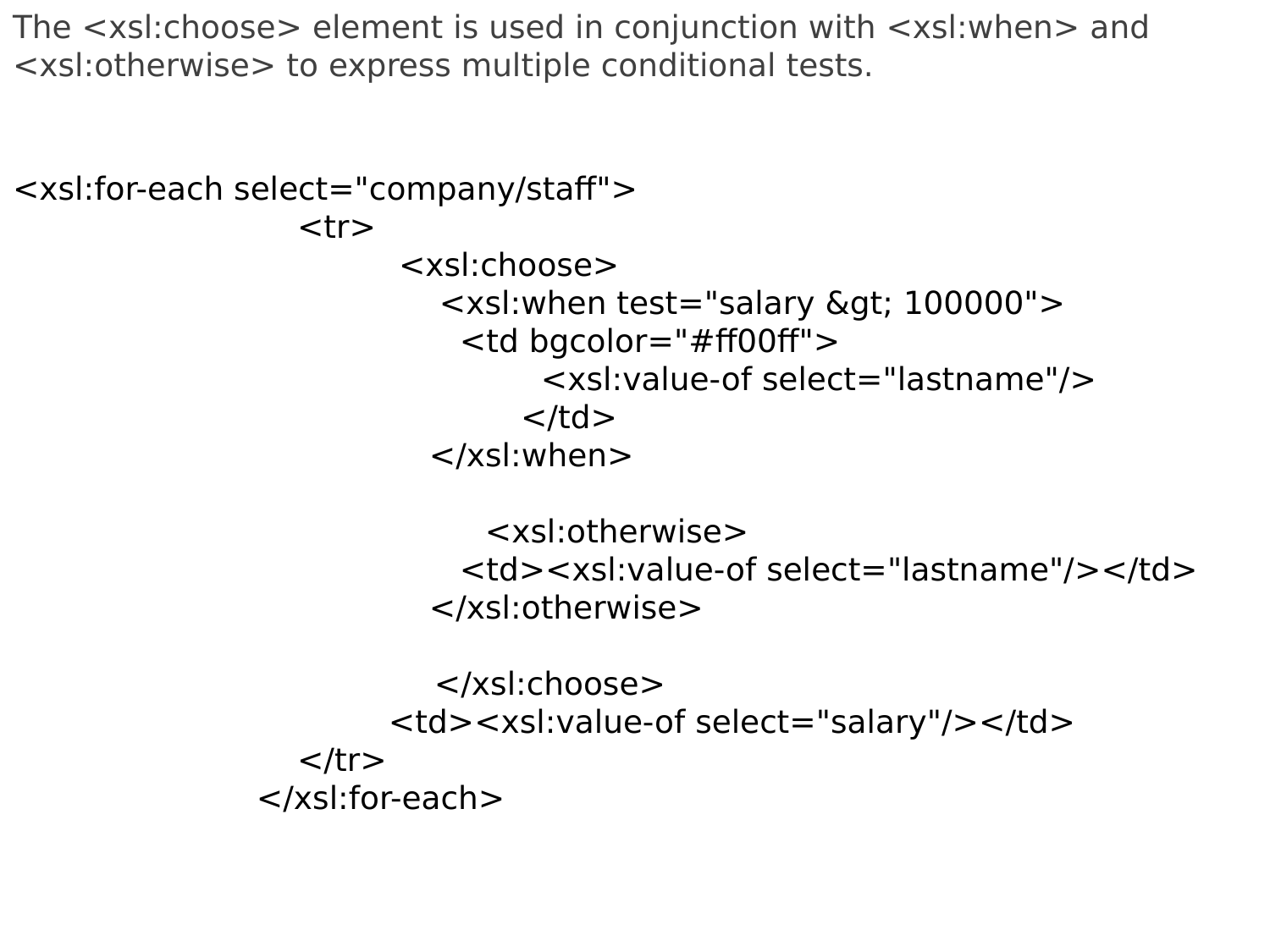

The <xsl:choose> element is used in conjunction with <xsl:when> and <xsl:otherwise> to express multiple conditional tests.
<xsl:for-each select="company/staff">
                            <tr>
                                      <xsl:choose>
                                          <xsl:when test="salary &gt; 100000">
                                            <td bgcolor="#ff00ff">
				  <xsl:value-of select="lastname"/>
				</td>
                                         </xsl:when>

			         <xsl:otherwise>
                                            <td><xsl:value-of select="lastname"/></td>
                                         </xsl:otherwise>

			    </xsl:choose>
                                     <td><xsl:value-of select="salary"/></td>
                            </tr>
                        </xsl:for-each>